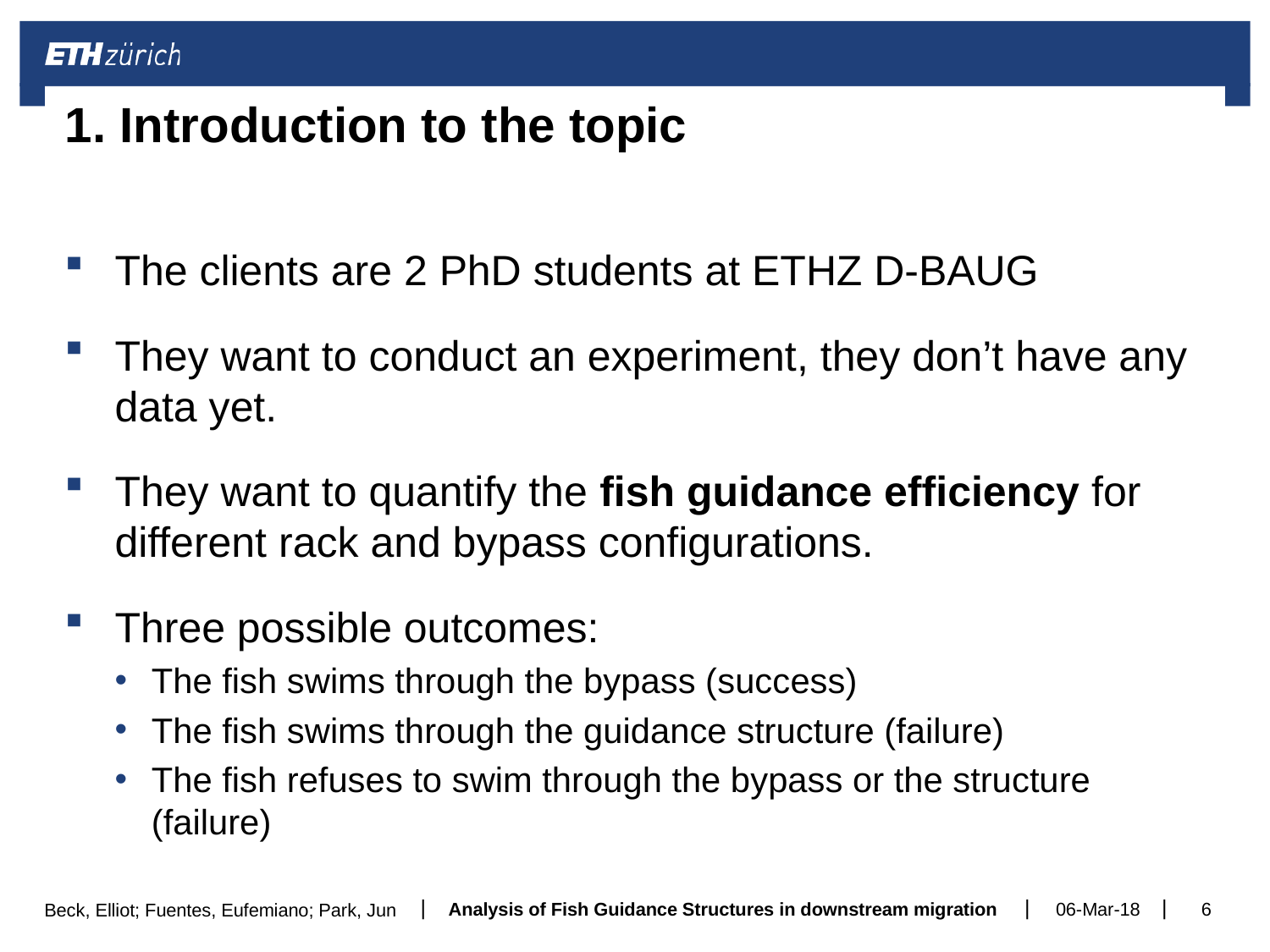

# 1. Introduction to the topic
The clients are 2 PhD students at ETHZ D-BAUG

They want to conduct an experiment, they don’t have any data yet.

They want to quantify the fish guidance efficiency for different rack and bypass configurations.

Three possible outcomes:
The fish swims through the bypass (success)
The fish swims through the guidance structure (failure)
The fish refuses to swim through the bypass or the structure (failure)
Analysis of Fish Guidance Structures in downstream migration
06-Mar-18
6